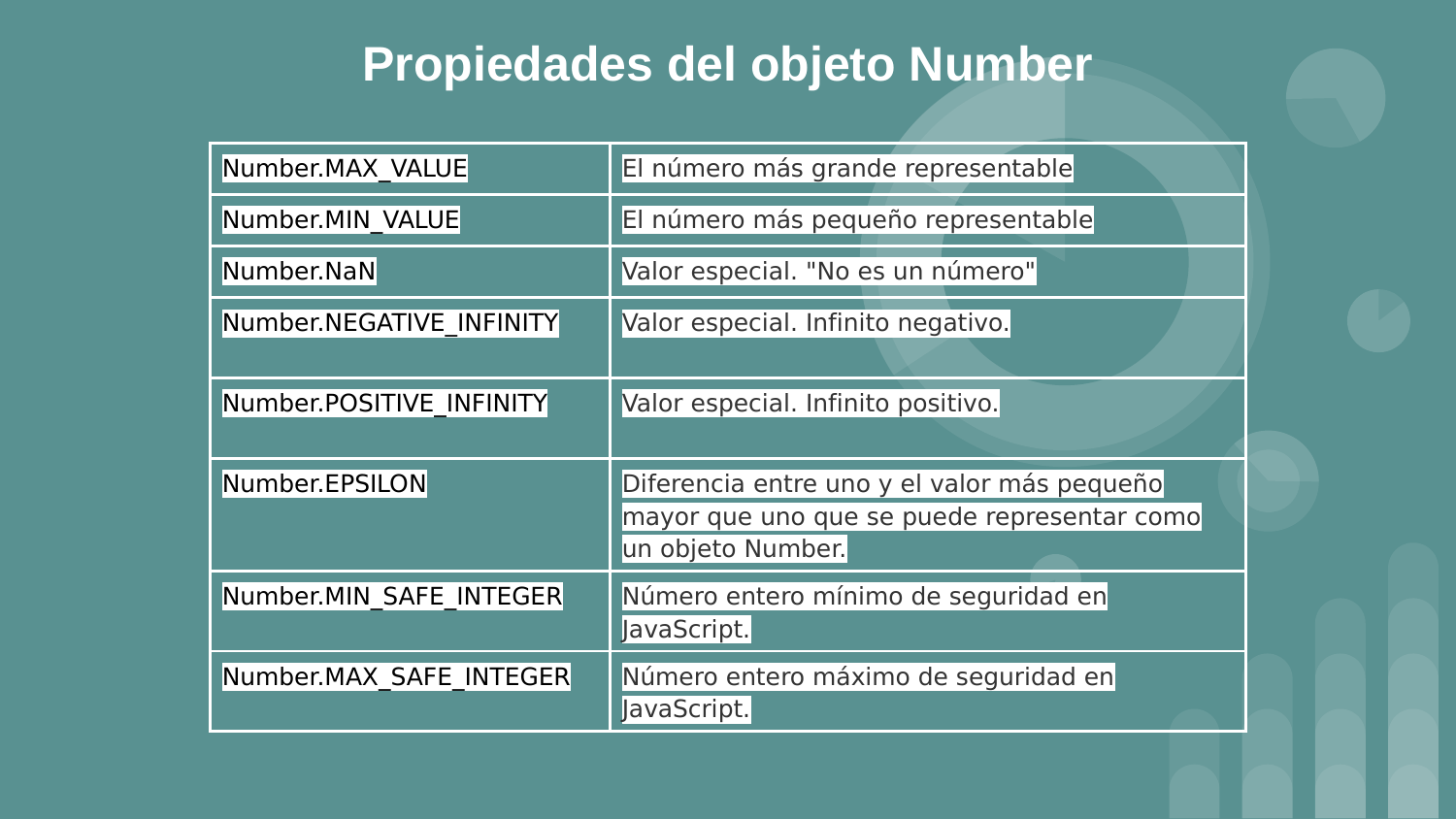

# Propiedades del objeto Number
| Number.MAX\_VALUE | El número más grande representable |
| --- | --- |
| Number.MIN\_VALUE | El número más pequeño representable |
| Number.NaN | Valor especial. "No es un número" |
| Number.NEGATIVE\_INFINITY | Valor especial. Infinito negativo. |
| Number.POSITIVE\_INFINITY | Valor especial. Infinito positivo. |
| Number.EPSILON | Diferencia entre uno y el valor más pequeño mayor que uno que se puede representar como un objeto Number. |
| Number.MIN\_SAFE\_INTEGER | Número entero mínimo de seguridad en JavaScript. |
| Number.MAX\_SAFE\_INTEGER | Número entero máximo de seguridad en JavaScript. |